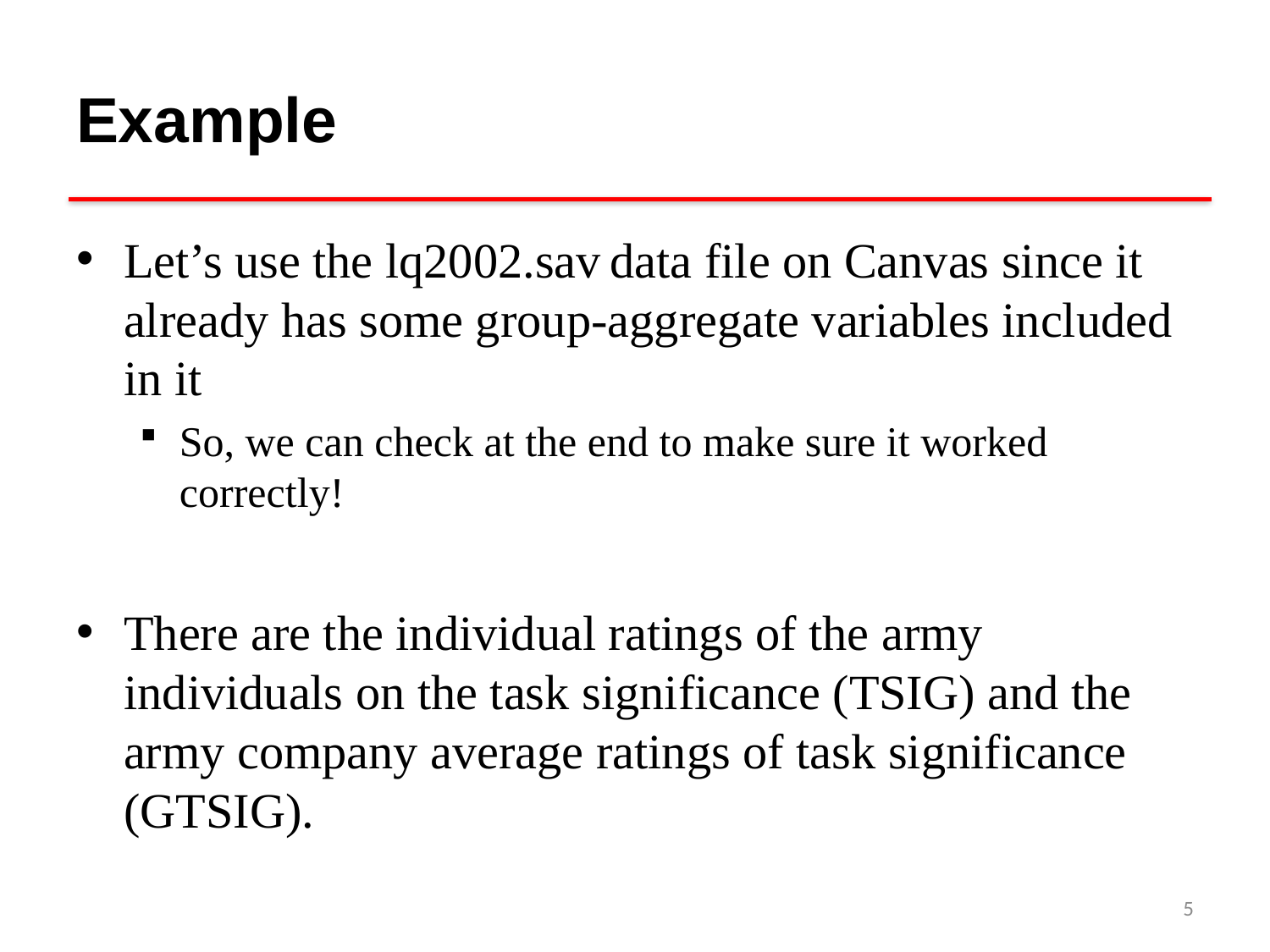

# Example
Let’s use the lq2002.sav data file on Canvas since it already has some group-aggregate variables included in it
So, we can check at the end to make sure it worked correctly!

There are the individual ratings of the army individuals on the task significance (TSIG) and the army company average ratings of task significance (GTSIG).
5